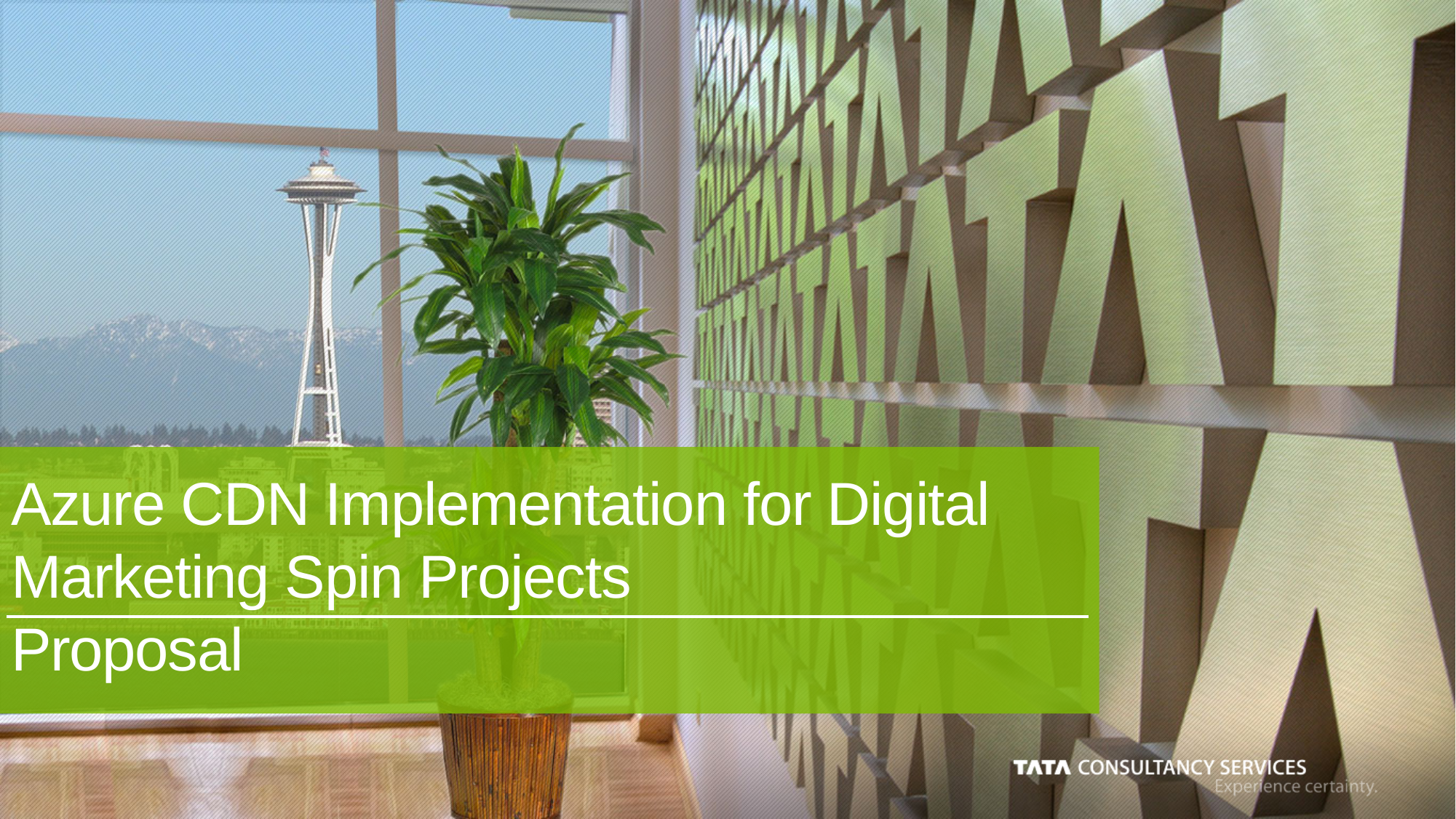

# Azure CDN Implementation for Digital Marketing Spin Projects Proposal